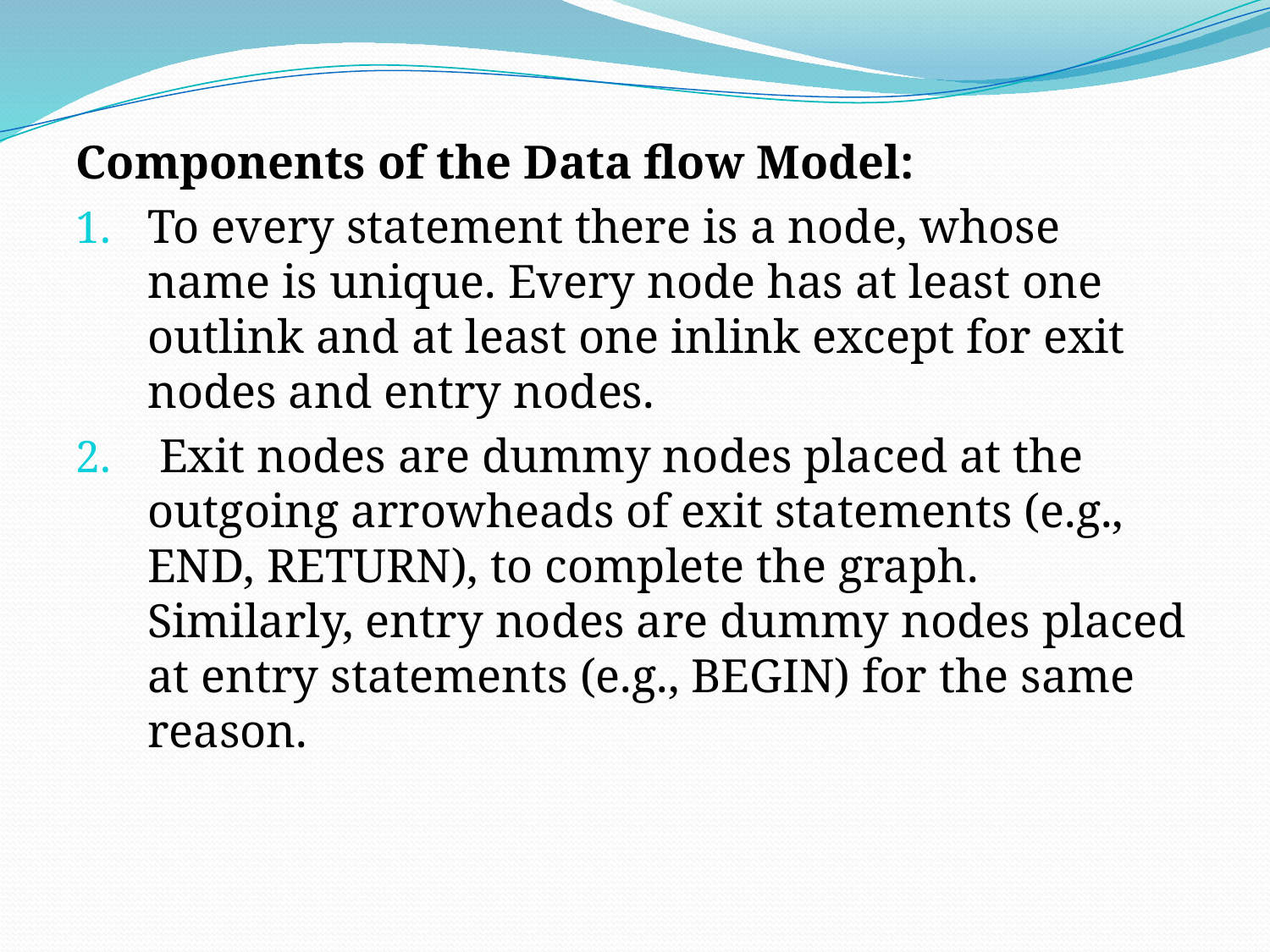

Components of the Data flow Model:
To every statement there is a node, whose name is unique. Every node has at least one outlink and at least one inlink except for exit nodes and entry nodes.
 Exit nodes are dummy nodes placed at the outgoing arrowheads of exit statements (e.g., END, RETURN), to complete the graph. Similarly, entry nodes are dummy nodes placed at entry statements (e.g., BEGIN) for the same reason.